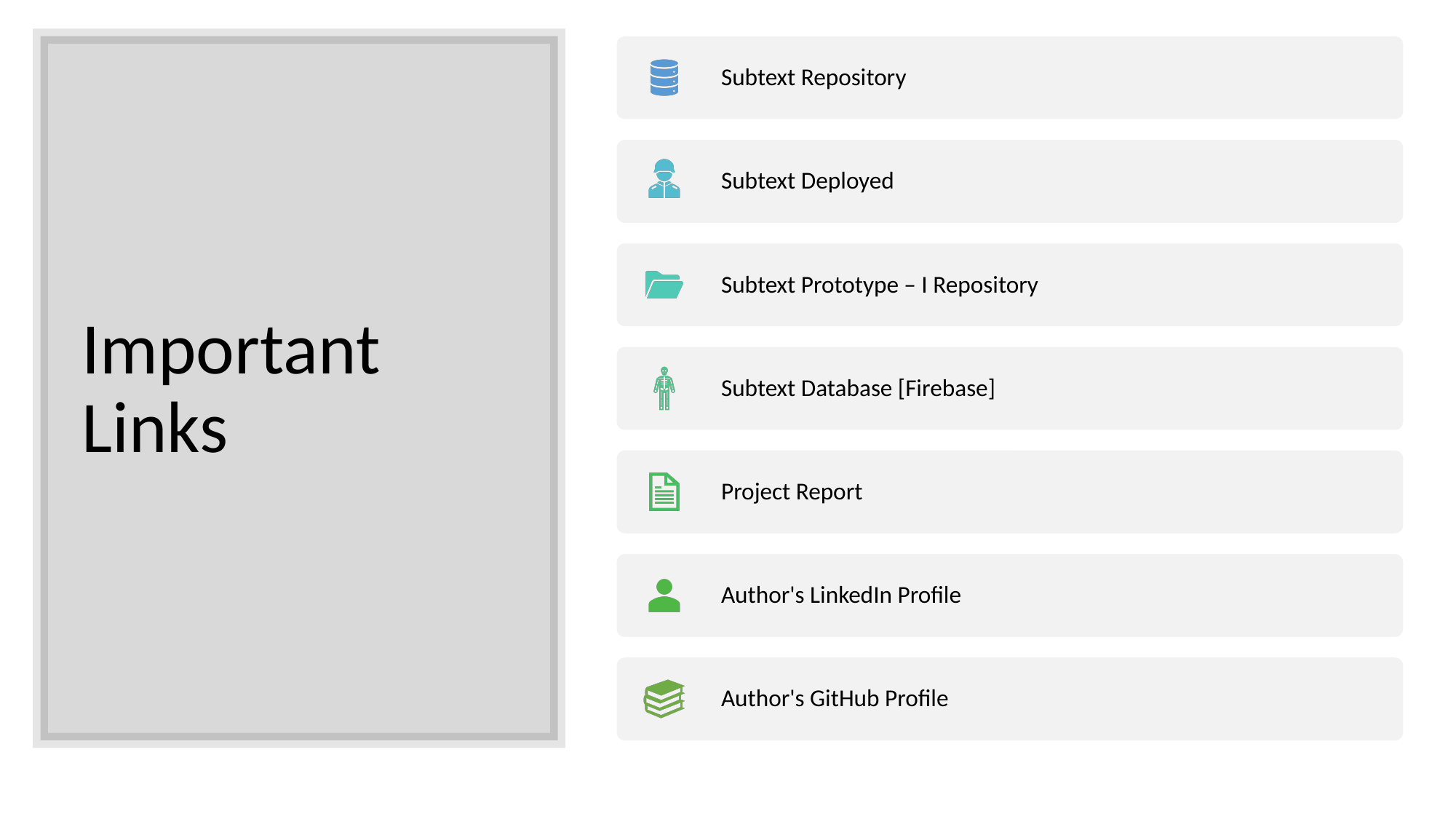

Subtext Repository
Subtext Deployed
Subtext Prototype – I Repository
Subtext Database [Firebase]
Project Report
Author's LinkedIn Profile
Author's GitHub Profile
# Important Links